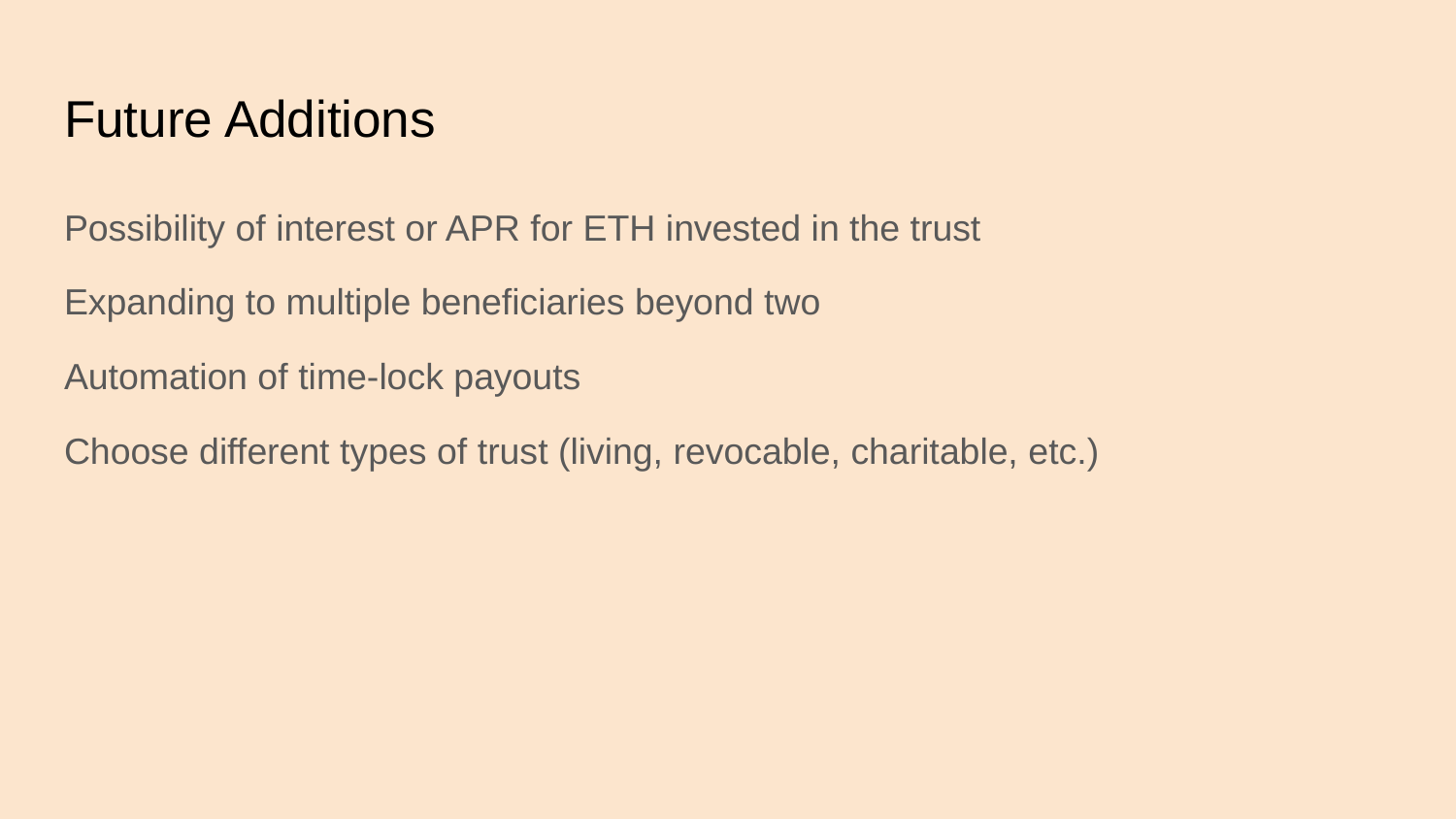

# Future Additions
Possibility of interest or APR for ETH invested in the trust
Expanding to multiple beneficiaries beyond two
Automation of time-lock payouts
Choose different types of trust (living, revocable, charitable, etc.)